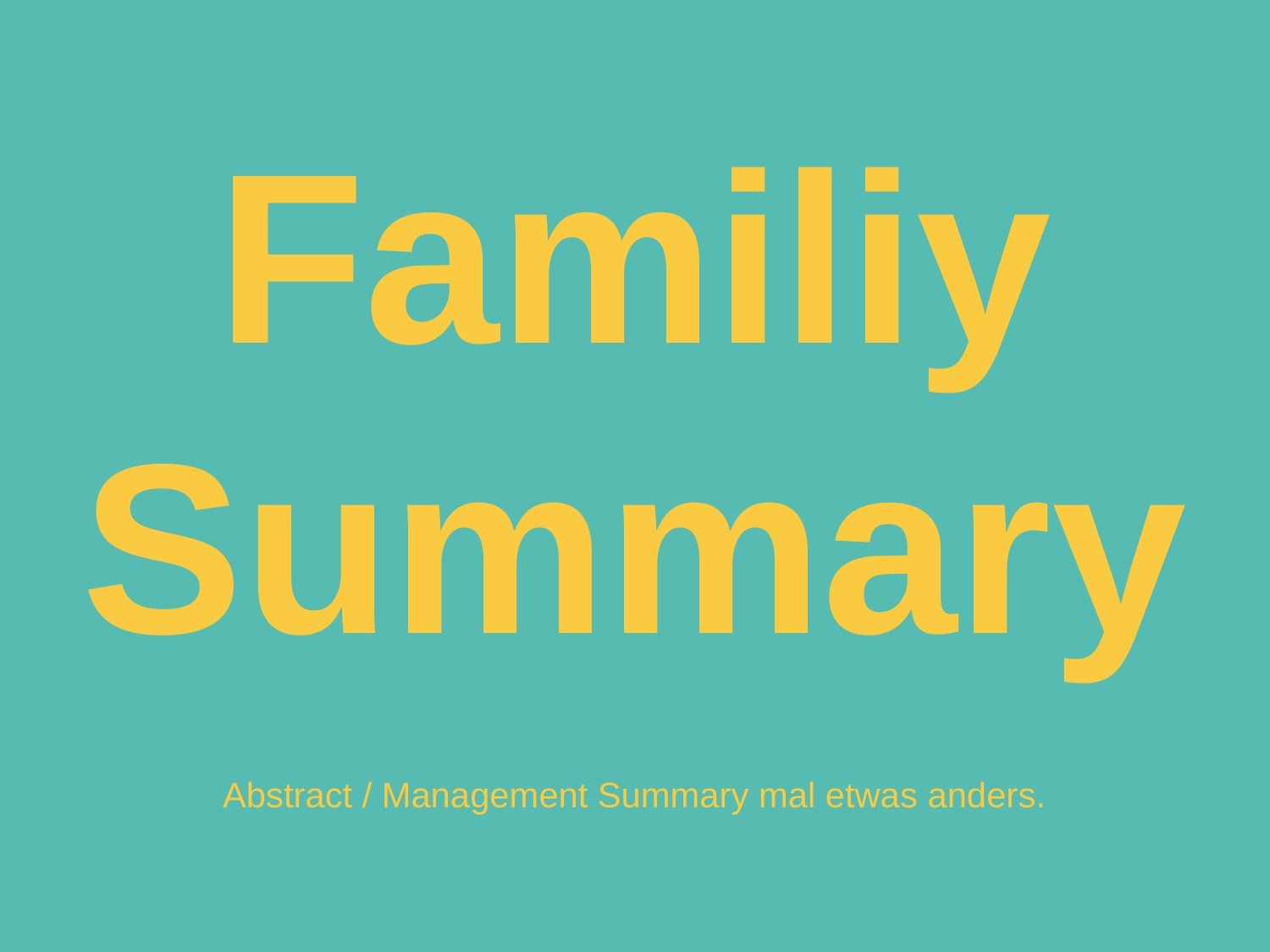

Familiy Summary
Abstract / Management Summary mal etwas anders.

PowerShell goes Software Engineering  |  1.0 |  22.04.2016
19